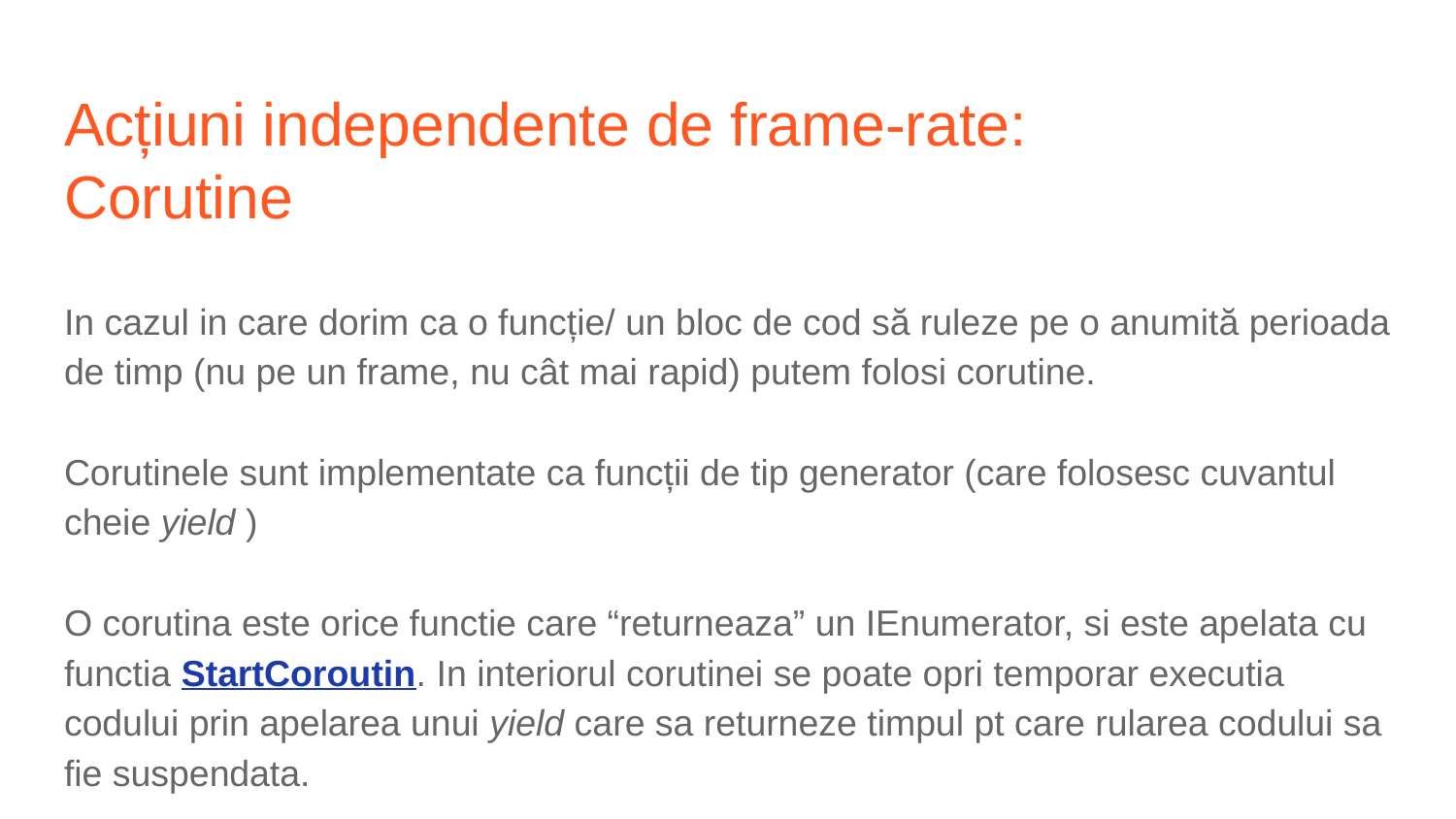

# Acțiuni independente de frame-rate:
Corutine

In cazul in care dorim ca o funcție/ un bloc de cod să ruleze pe o anumită perioada de timp (nu pe un frame, nu cât mai rapid) putem folosi corutine.

Corutinele sunt implementate ca funcții de tip generator (care folosesc cuvantul cheie yield )

O corutina este orice functie care “returneaza” un IEnumerator, si este apelata cu functia StartCoroutin. In interiorul corutinei se poate opri temporar executia codului prin apelarea unui yield care sa returneze timpul pt care rularea codului sa fie suspendata.